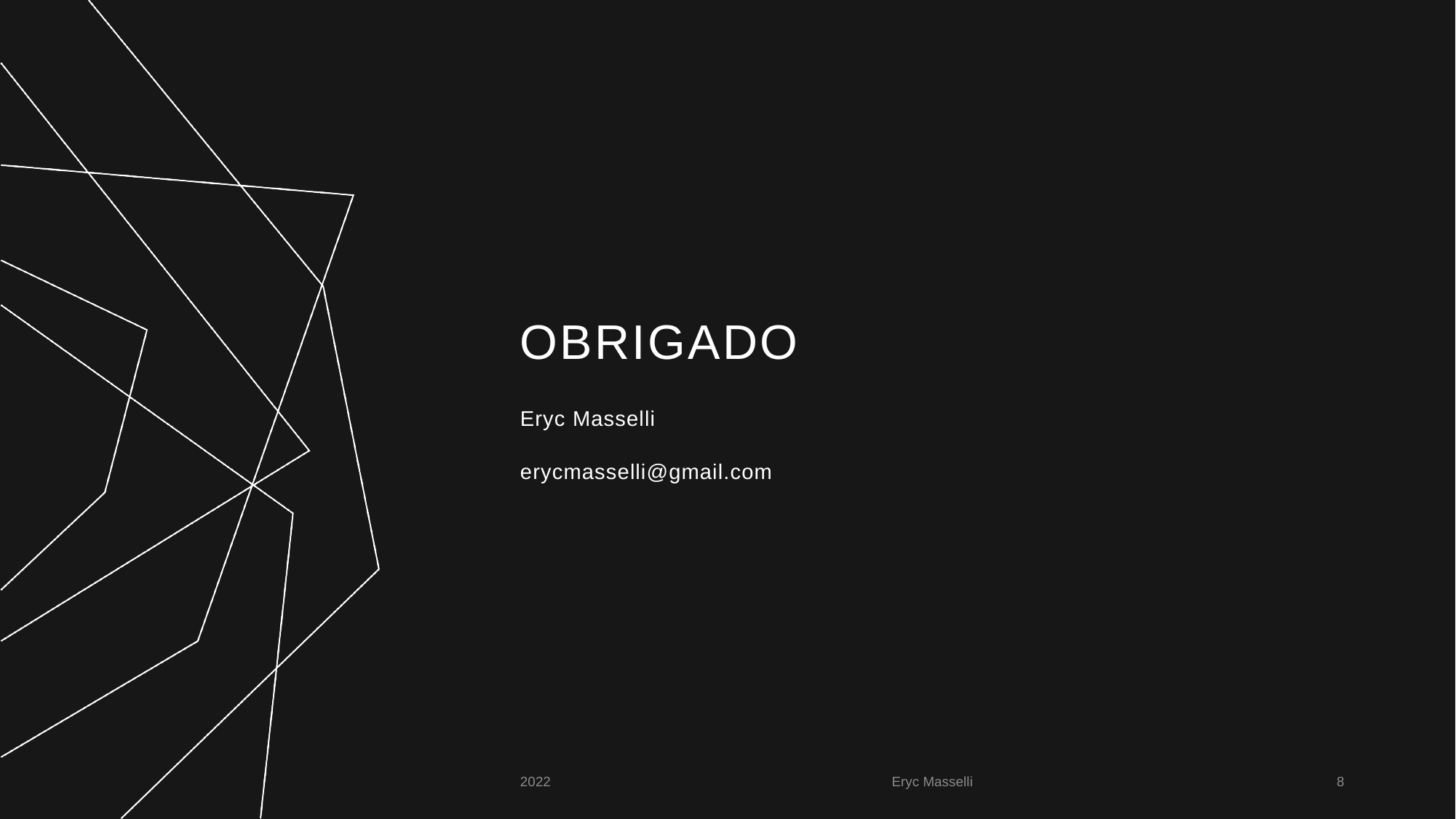

# OBRIGADO
Eryc Masselli
erycmasselli@gmail.com
2022
Eryc Masselli
8